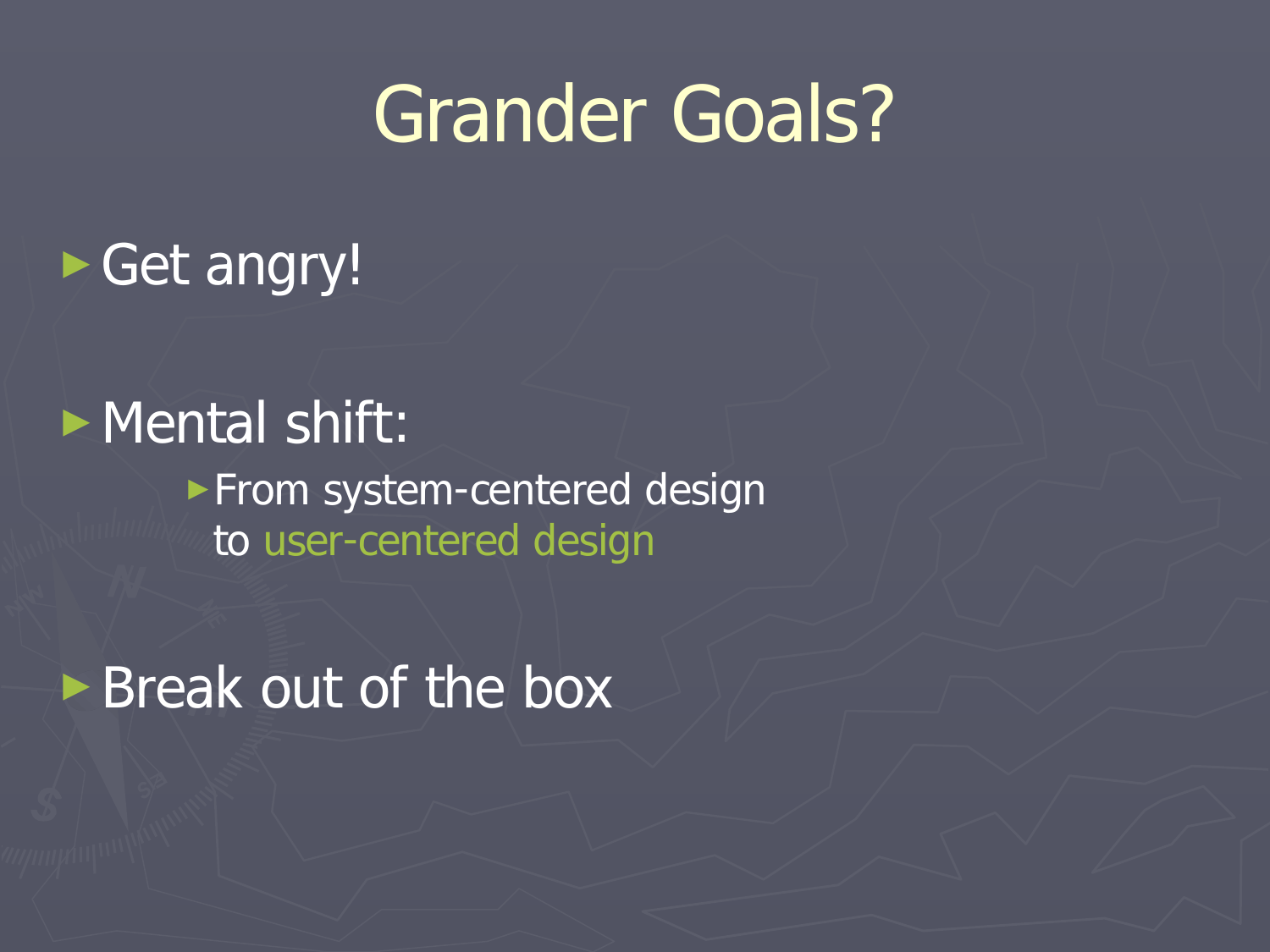

# Grander Goals?
Get angry!

Mental shift:
From system-centered design
to user-centered design

Break out of the box